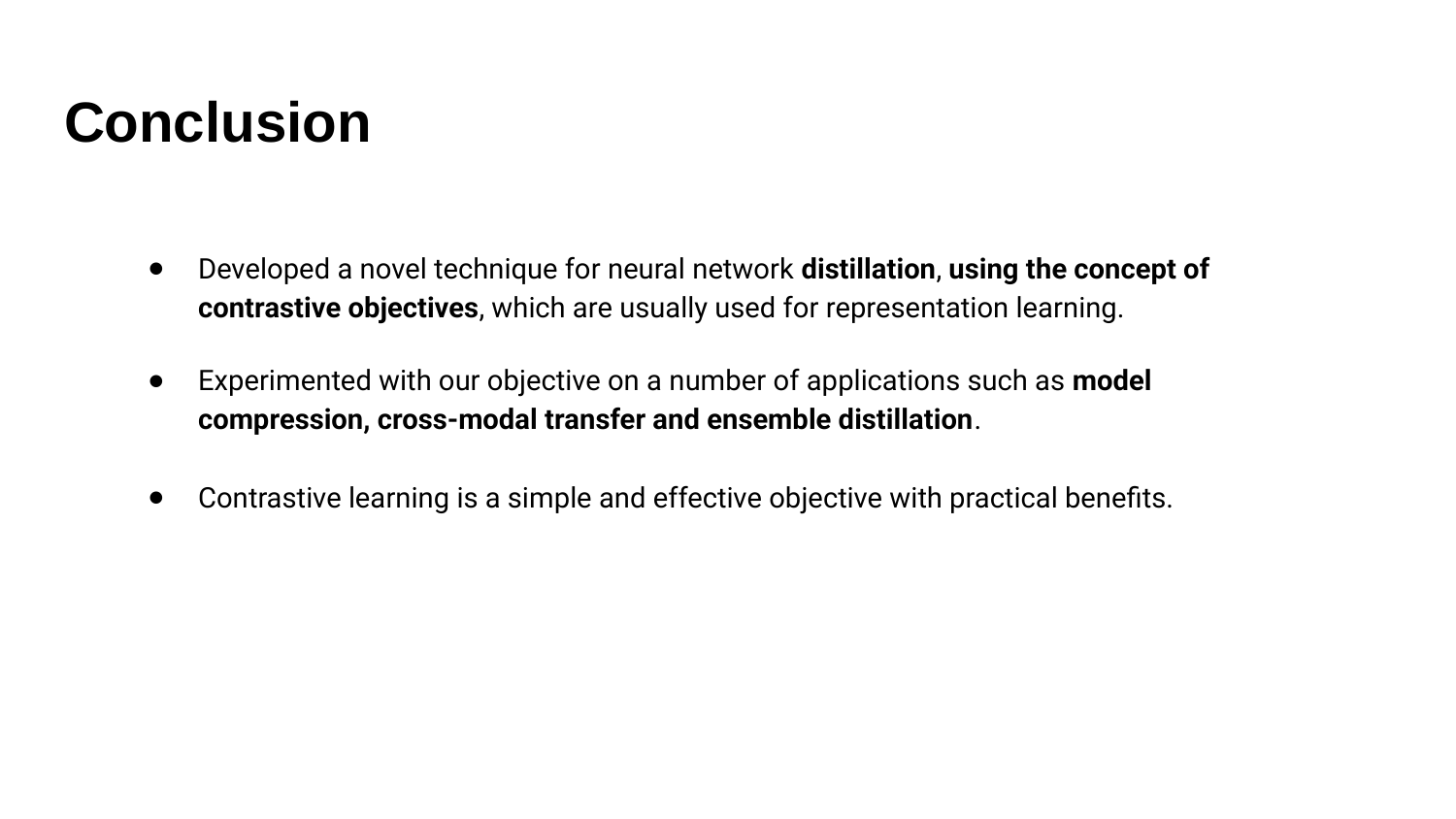

# Conclusion
Developed a novel technique for neural network distillation, using the concept of contrastive objectives, which are usually used for representation learning.
Experimented with our objective on a number of applications such as model compression, cross-modal transfer and ensemble distillation.
Contrastive learning is a simple and effective objective with practical benefits.